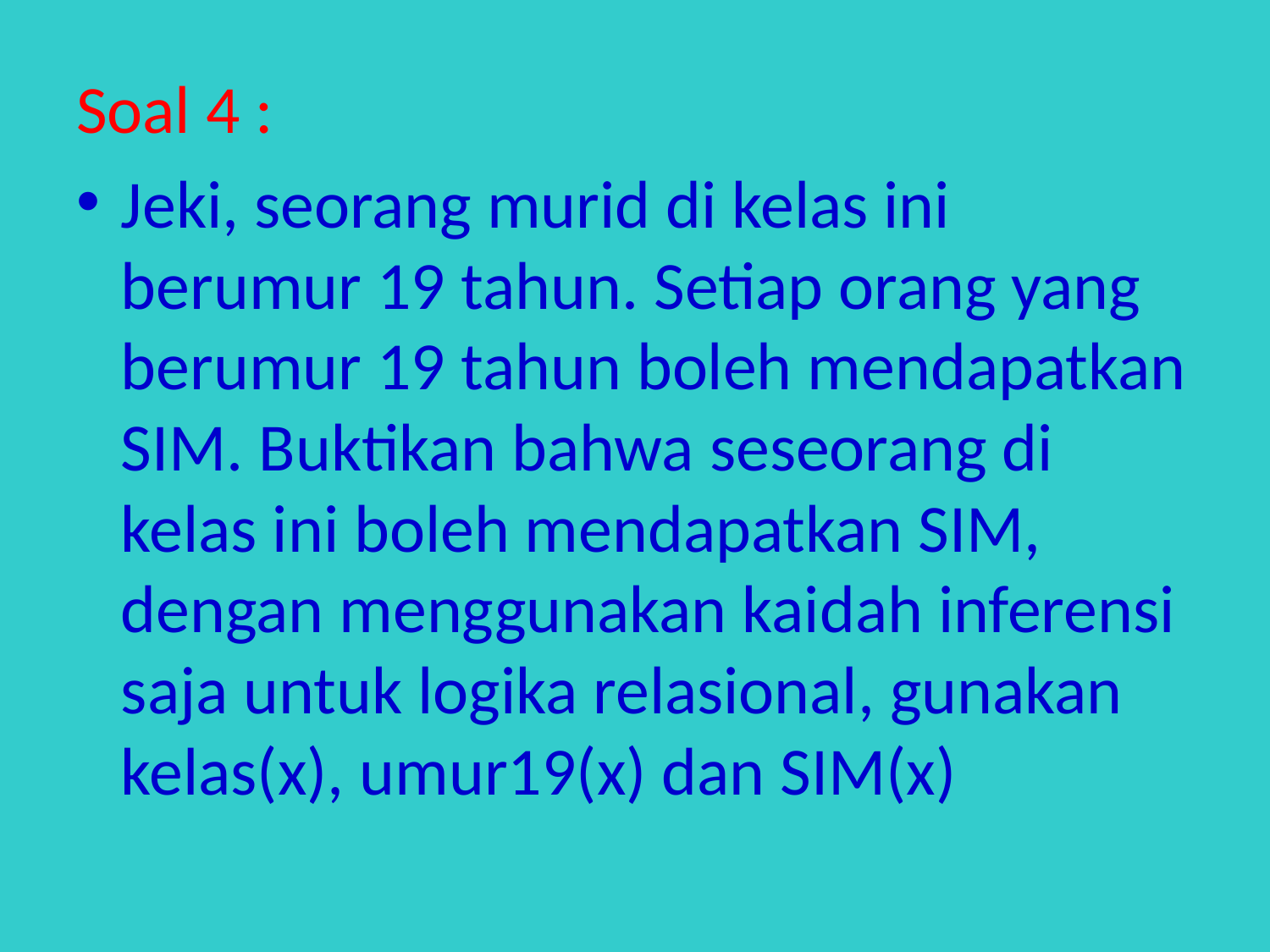

Soal 4 :
Jeki, seorang murid di kelas ini berumur 19 tahun. Setiap orang yang berumur 19 tahun boleh mendapatkan SIM. Buktikan bahwa seseorang di kelas ini boleh mendapatkan SIM, dengan menggunakan kaidah inferensi saja untuk logika relasional, gunakan kelas(x), umur19(x) dan SIM(x)